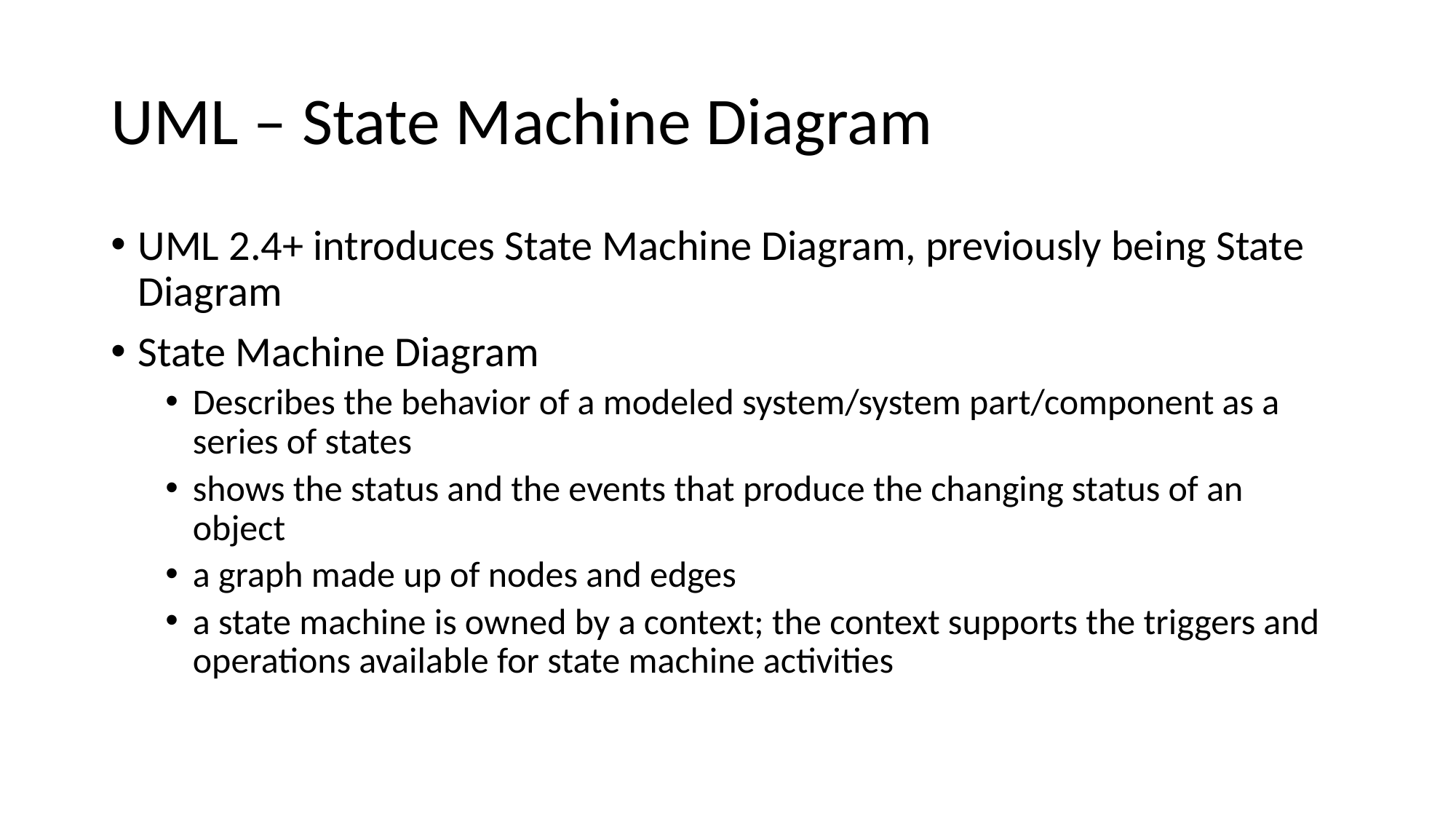

# UML – State Machine Diagram
UML 2.4+ introduces State Machine Diagram, previously being State Diagram
State Machine Diagram
Describes the behavior of a modeled system/system part/component as a series of states
shows the status and the events that produce the changing status of an object
a graph made up of nodes and edges
a state machine is owned by a context; the context supports the triggers and operations available for state machine activities